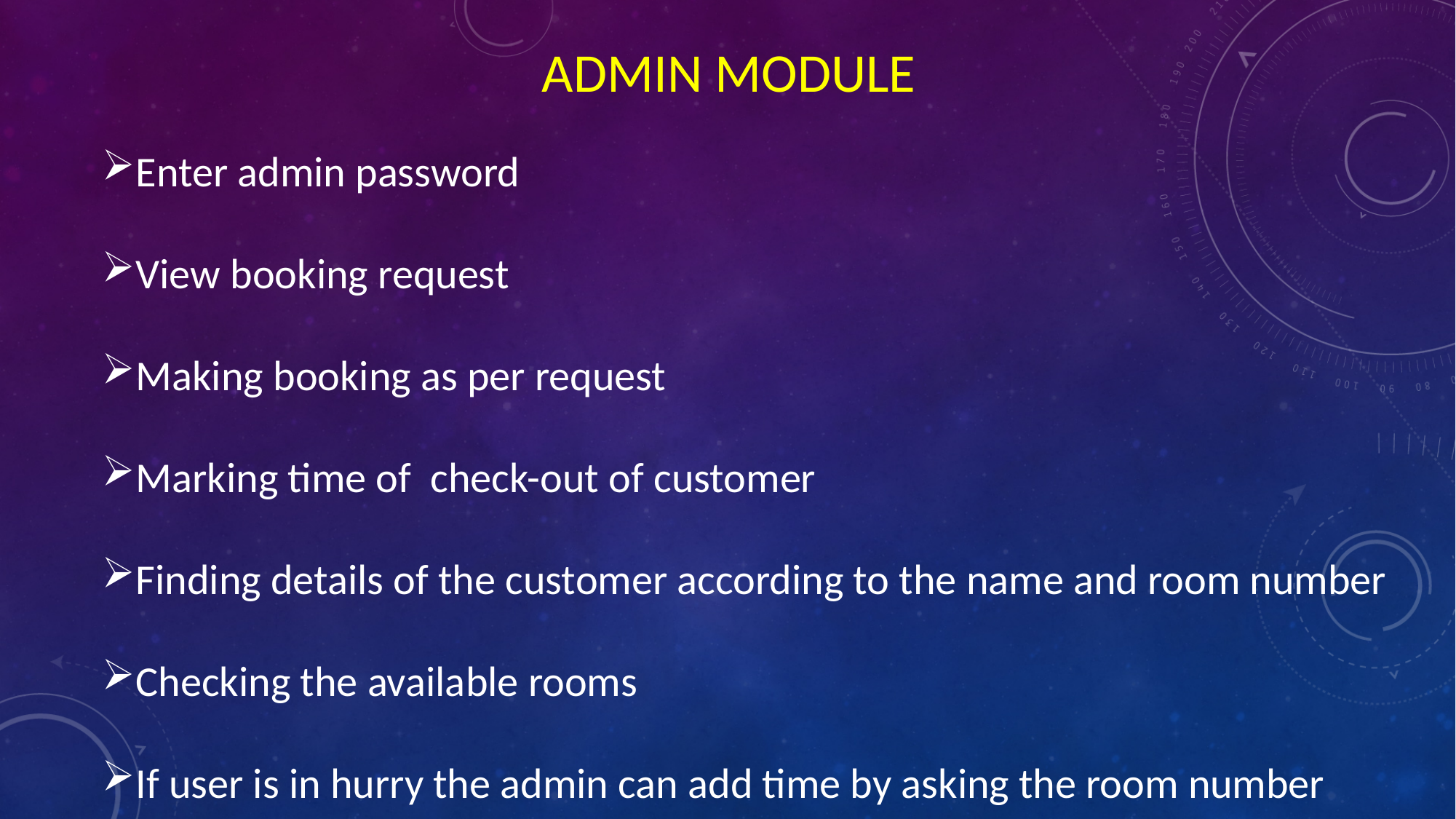

# Admin module
Enter admin password

View booking request

Making booking as per request

Marking time of  check-out of customer

Finding details of the customer according to the name and room number

Checking the available rooms

If user is in hurry the admin can add time by asking the room number